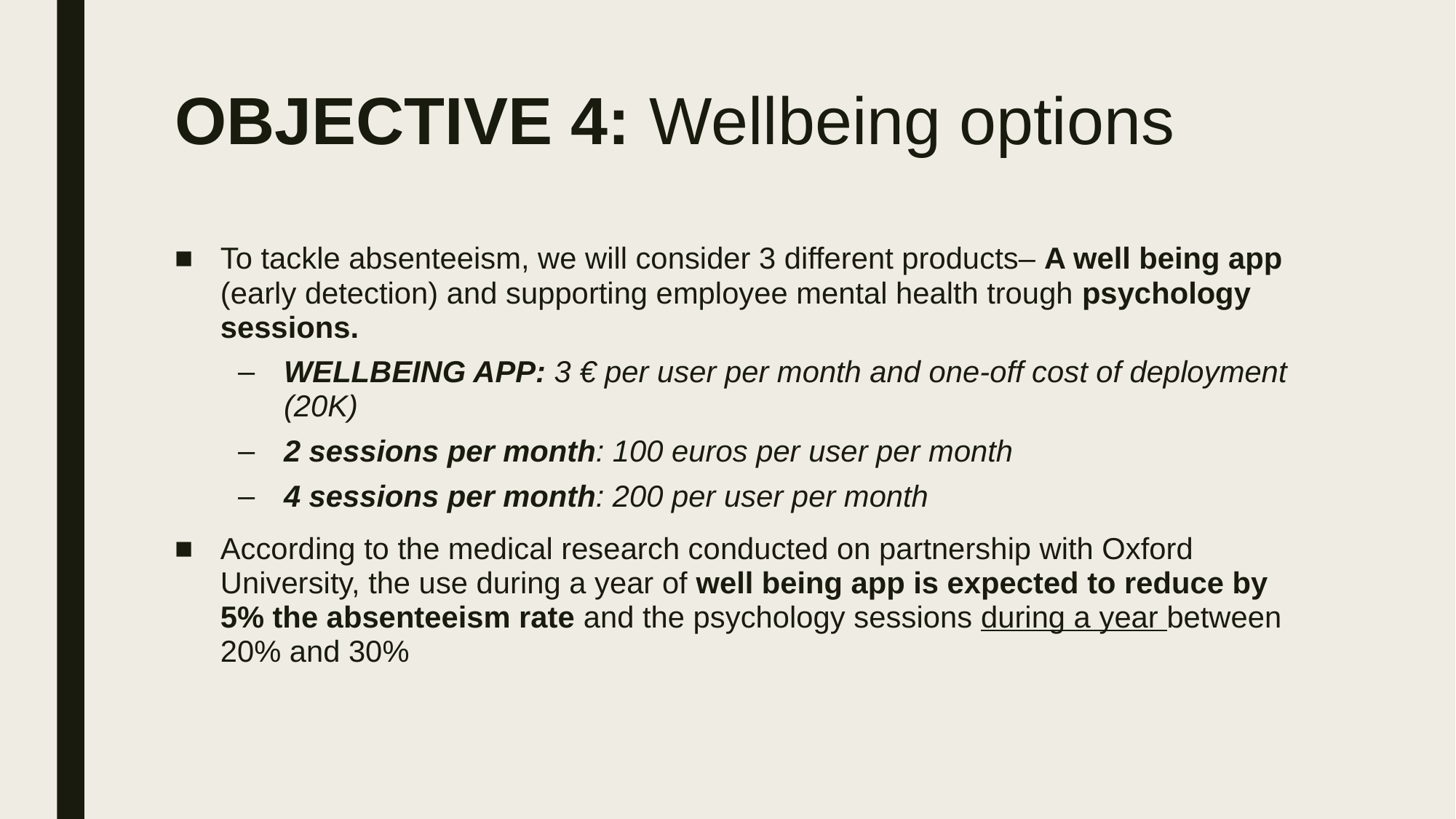

# OBJECTIVE 4: Wellbeing options
To tackle absenteeism, we will consider 3 different products– A well being app (early detection) and supporting employee mental health trough psychology sessions.
WELLBEING APP: 3 € per user per month and one-off cost of deployment (20K)
2 sessions per month: 100 euros per user per month
4 sessions per month: 200 per user per month
According to the medical research conducted on partnership with Oxford University, the use during a year of well being app is expected to reduce by 5% the absenteeism rate and the psychology sessions during a year between 20% and 30%